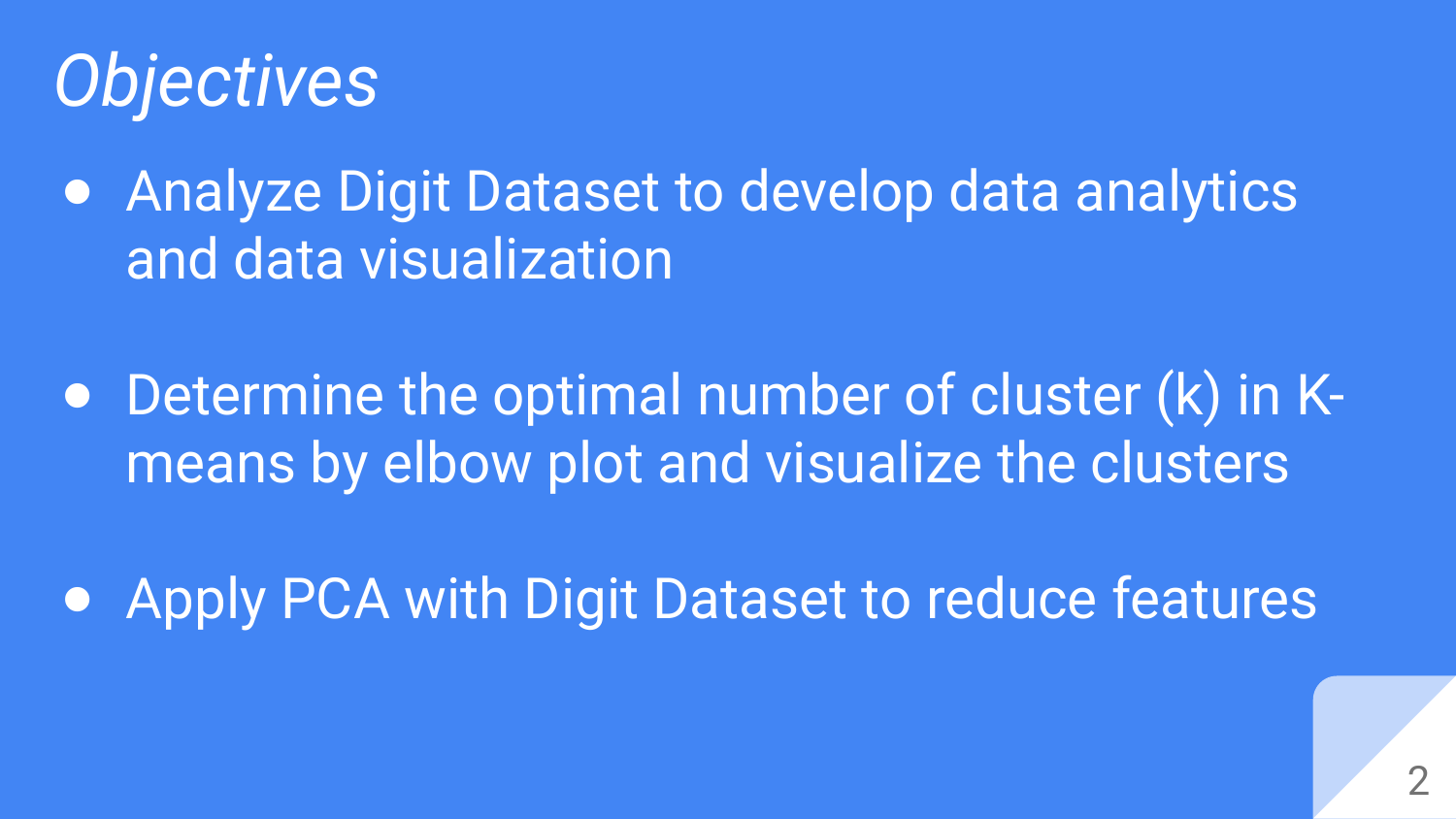

# Objectives
Analyze Digit Dataset to develop data analytics and data visualization

Determine the optimal number of cluster (k) in K-means by elbow plot and visualize the clusters

Apply PCA with Digit Dataset to reduce features
2